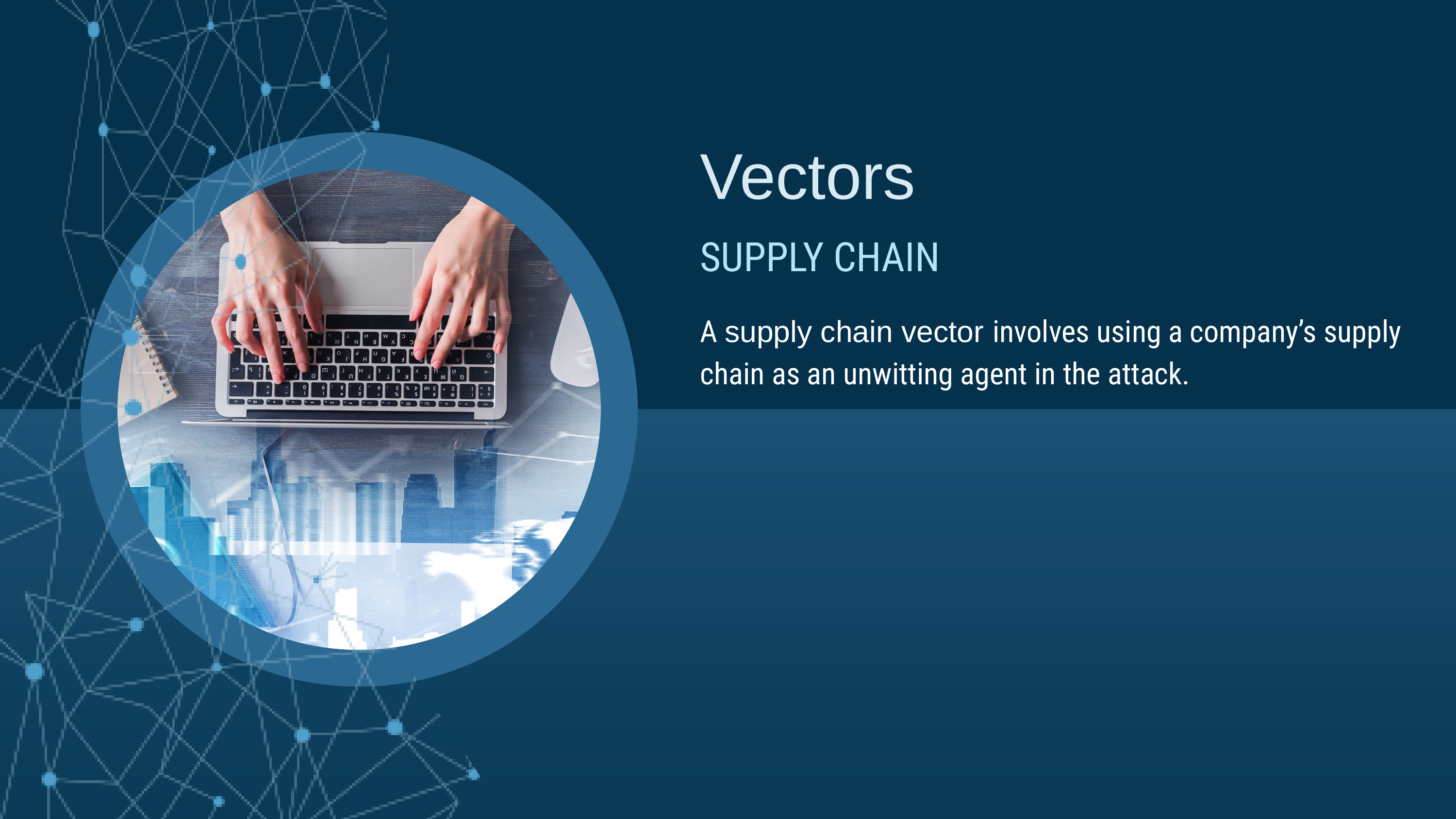

Vectors

SUPPLY CHAIN
A supply chain vector involves using a company’s supply chain as an unwitting agent in the attack.